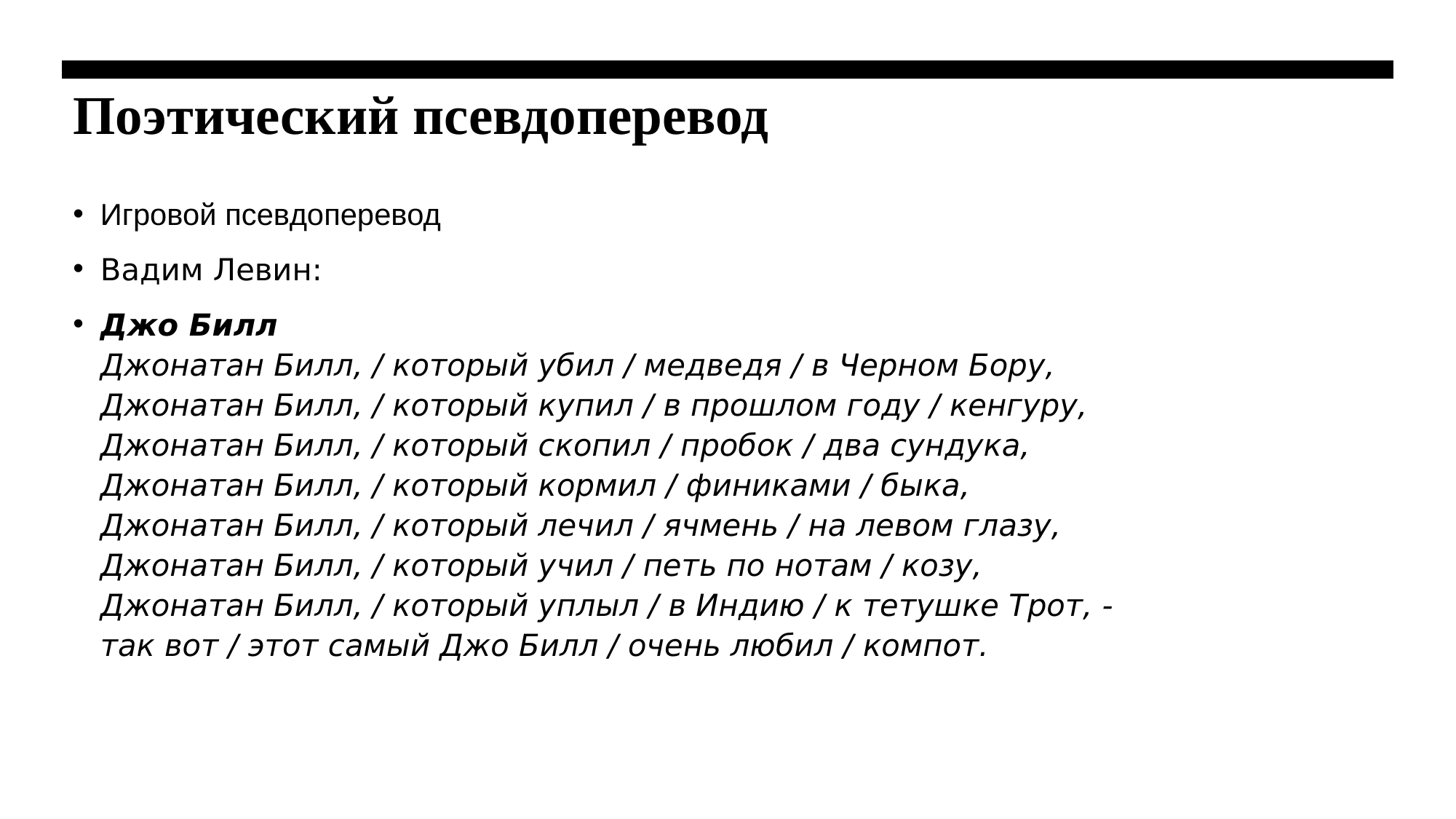

# Поэтический псевдоперевод
Игровой псевдоперевод
Вадим Левин:
Джо Билл
Джонатан Билл, / который убил / медведя / в Черном Бору,
Джонатан Билл, / который купил / в прошлом году / кенгуру,
Джонатан Билл, / который скопил / пробок / два сундука,
Джонатан Билл, / который кормил / финиками / быка,
Джонатан Билл, / который лечил / ячмень / на левом глазу,
Джонатан Билл, / который учил / петь по нотам / козу,
Джонатан Билл, / который уплыл / в Индию / к тетушке Трот, -
так вот / этот самый Джо Билл / очень любил / компот.